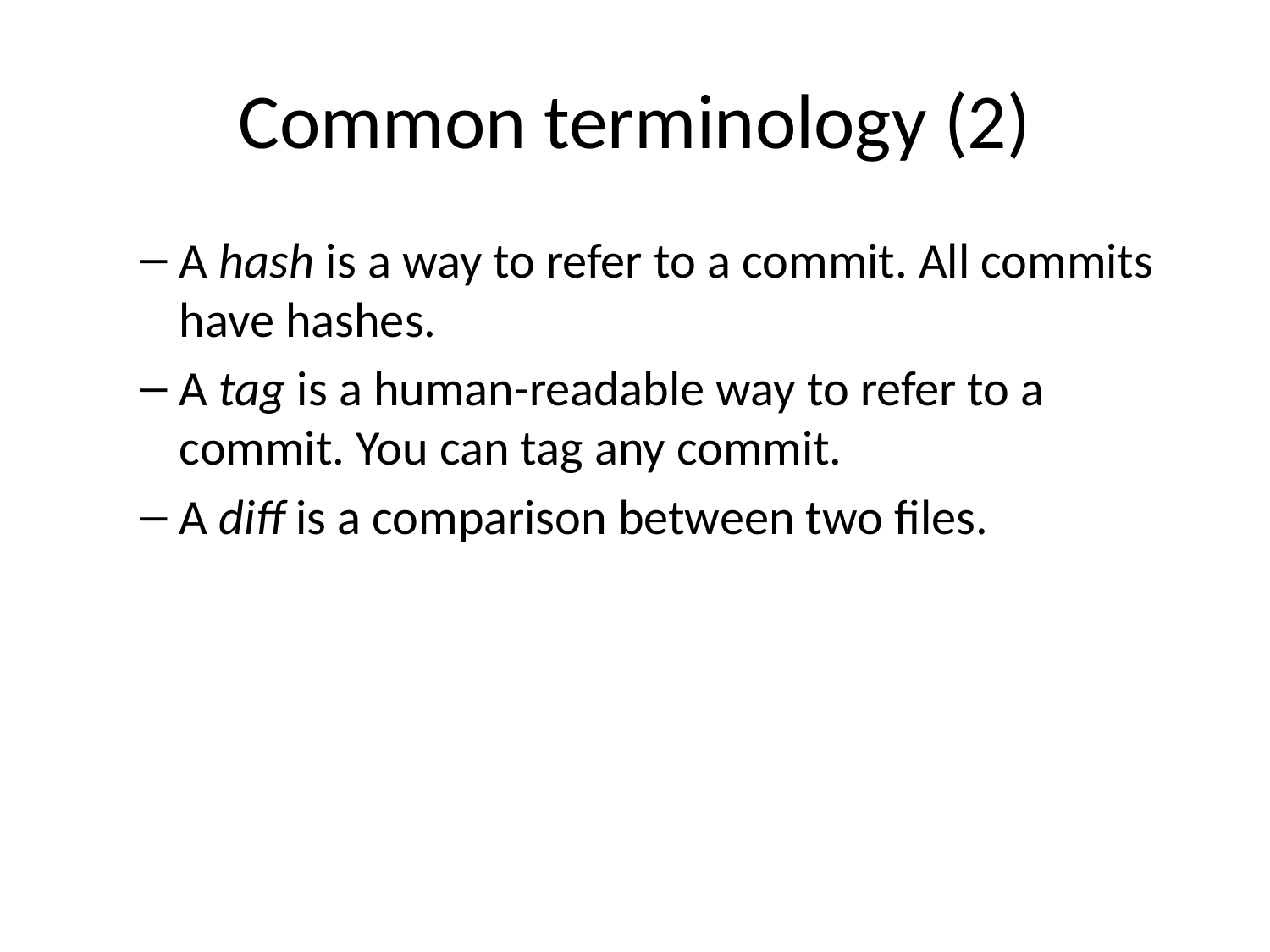

# Common terminology (2)
A hash is a way to refer to a commit. All commits have hashes.
A tag is a human-readable way to refer to a commit. You can tag any commit.
A diff is a comparison between two files.